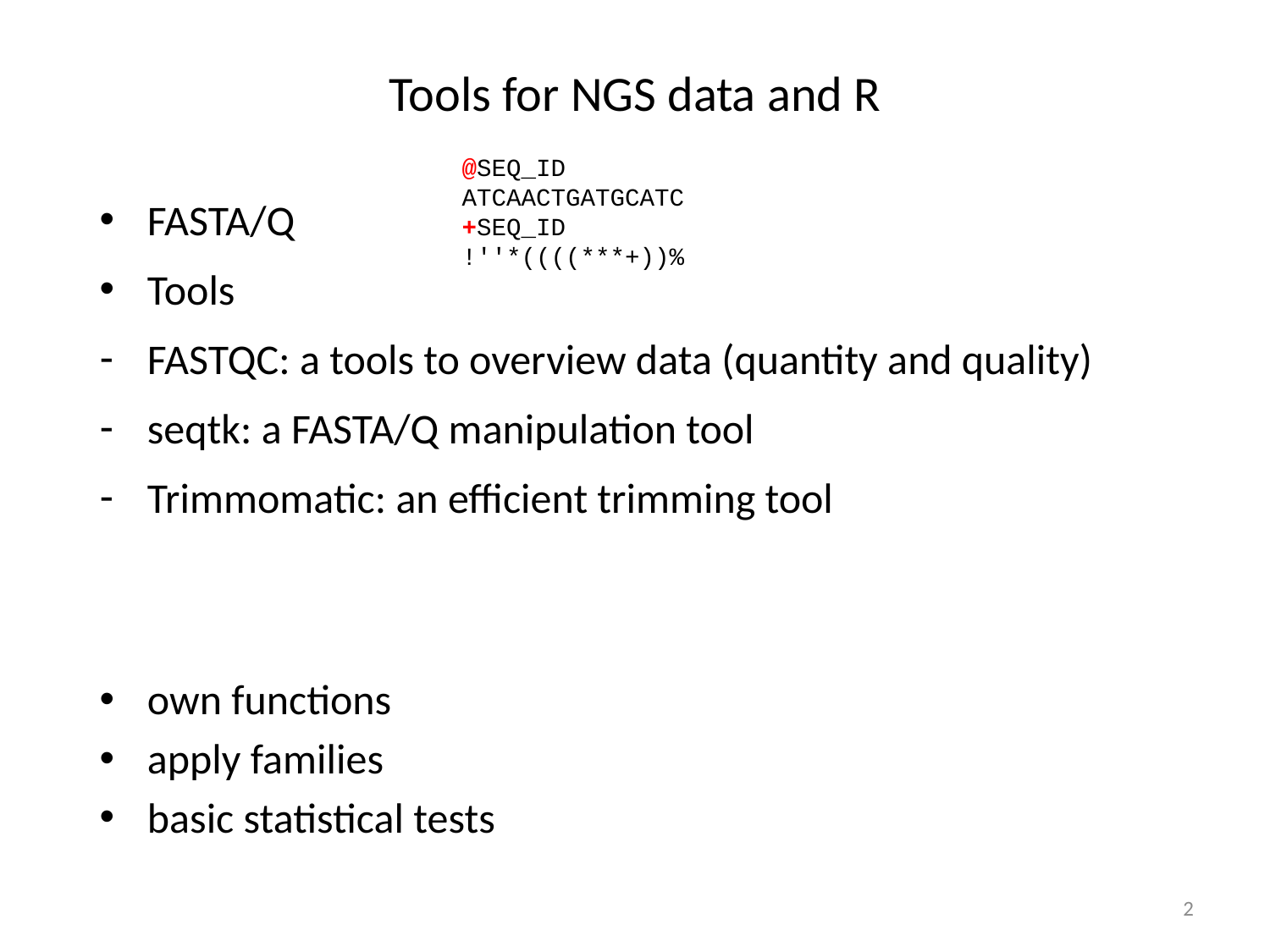

# Tools for NGS data and R
@SEQ_ID
ATCAACTGATGCATC
+SEQ_ID
!''*((((***+))%
FASTA/Q
Tools
FASTQC: a tools to overview data (quantity and quality)
seqtk: a FASTA/Q manipulation tool
Trimmomatic: an efficient trimming tool
own functions
apply families
basic statistical tests

2